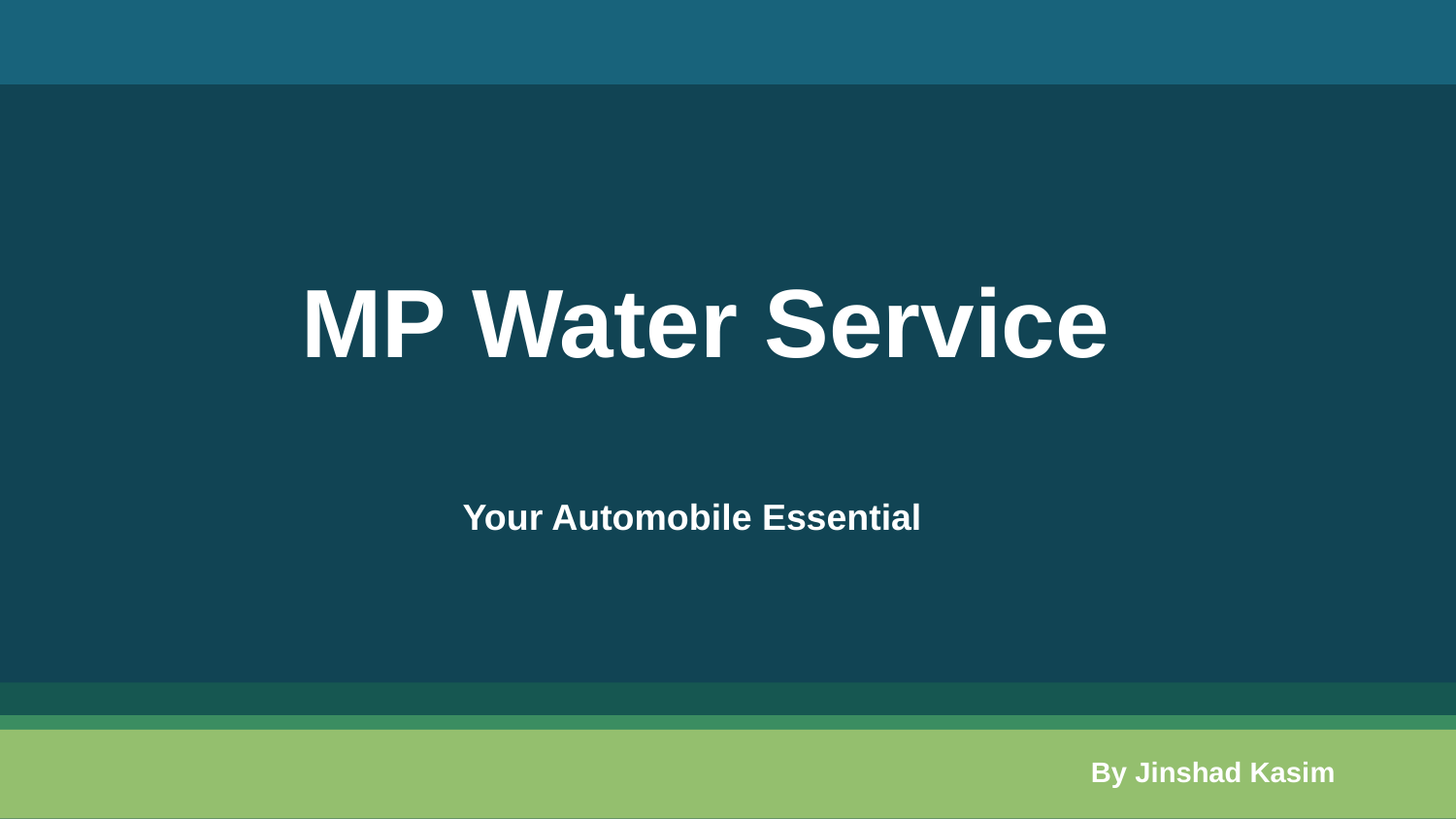

# MP Water Service Your Automobile Essential
By Jinshad Kasim